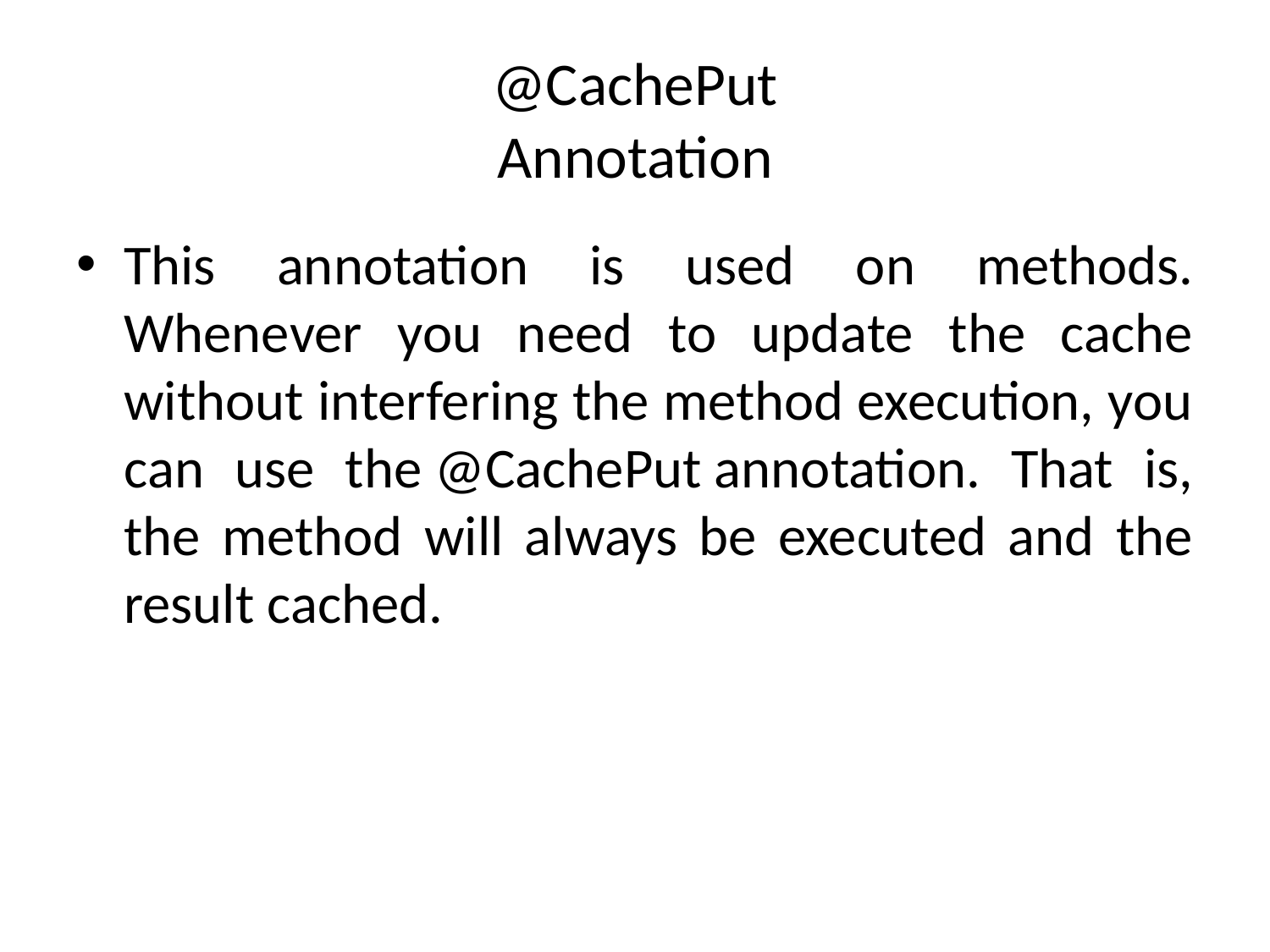

# @CachePut Annotation
This annotation is used on methods. Whenever you need to update the cache without interfering the method execution, you can use the @CachePut annotation. That is, the method will always be executed and the result cached.